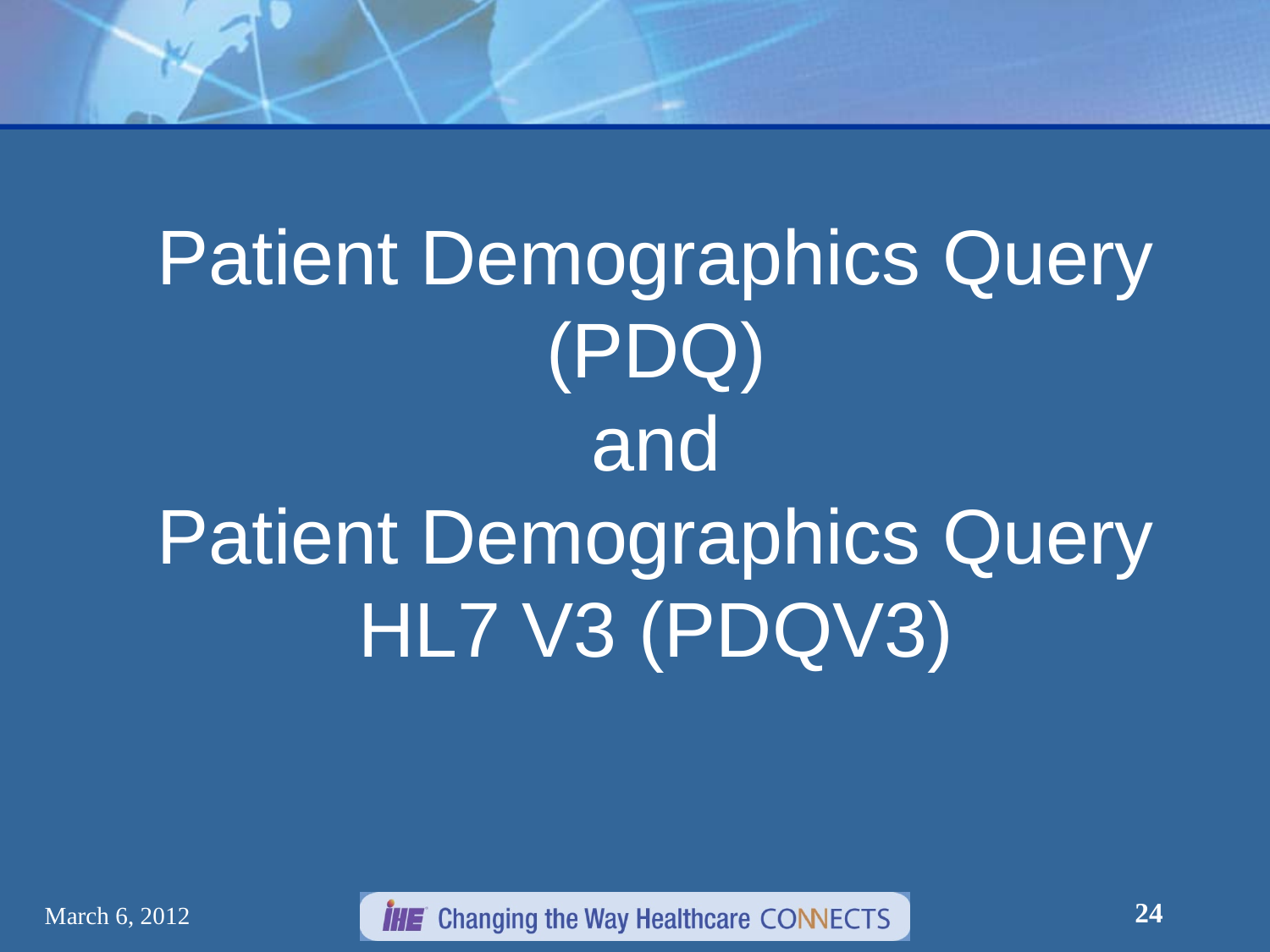

Patient Demographics Query (PDQ)
and
Patient Demographics Query HL7 V3 (PDQV3)
24
March 6, 2012